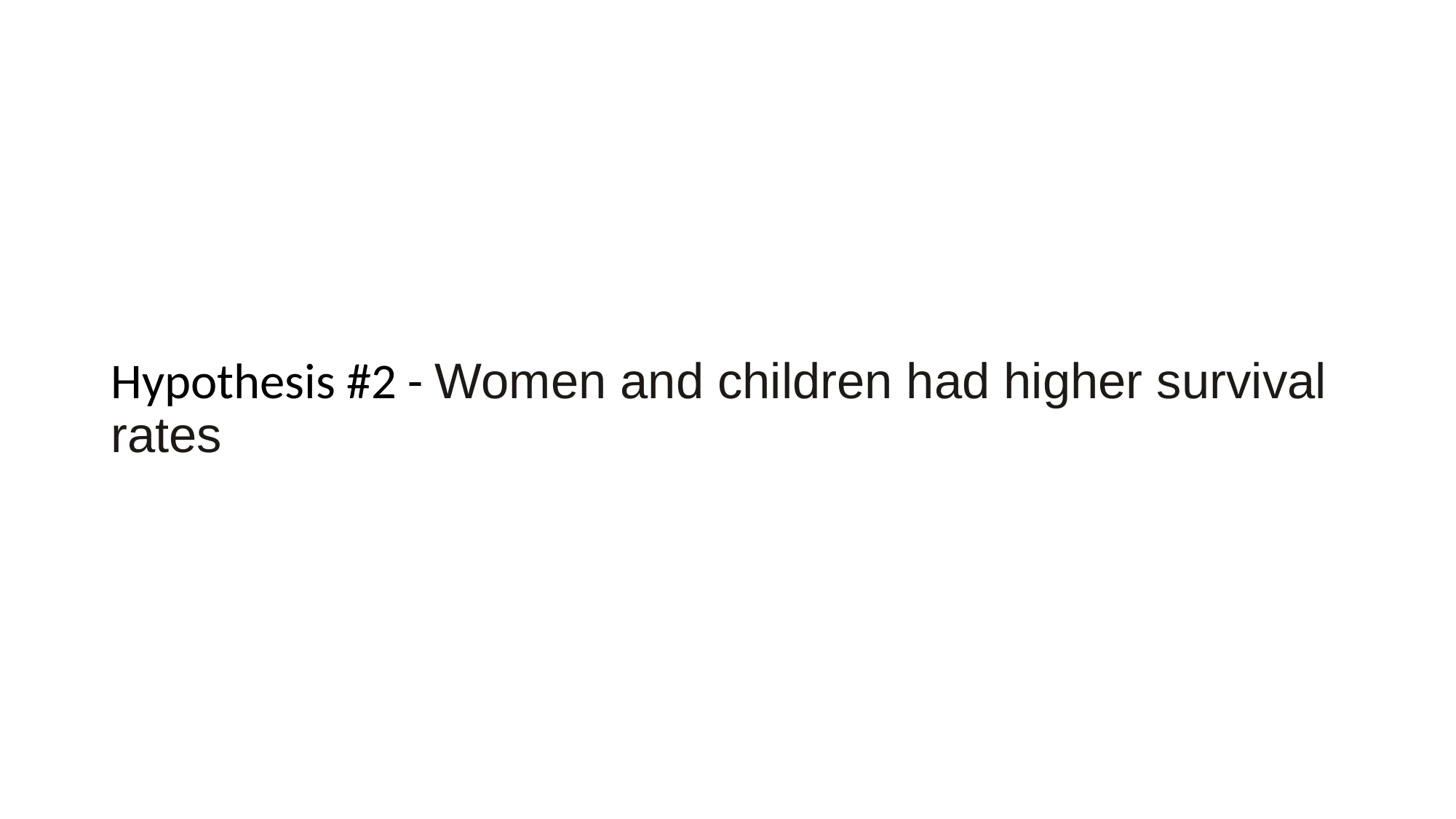

# Hypothesis #2 - Women and children had higher survival rates